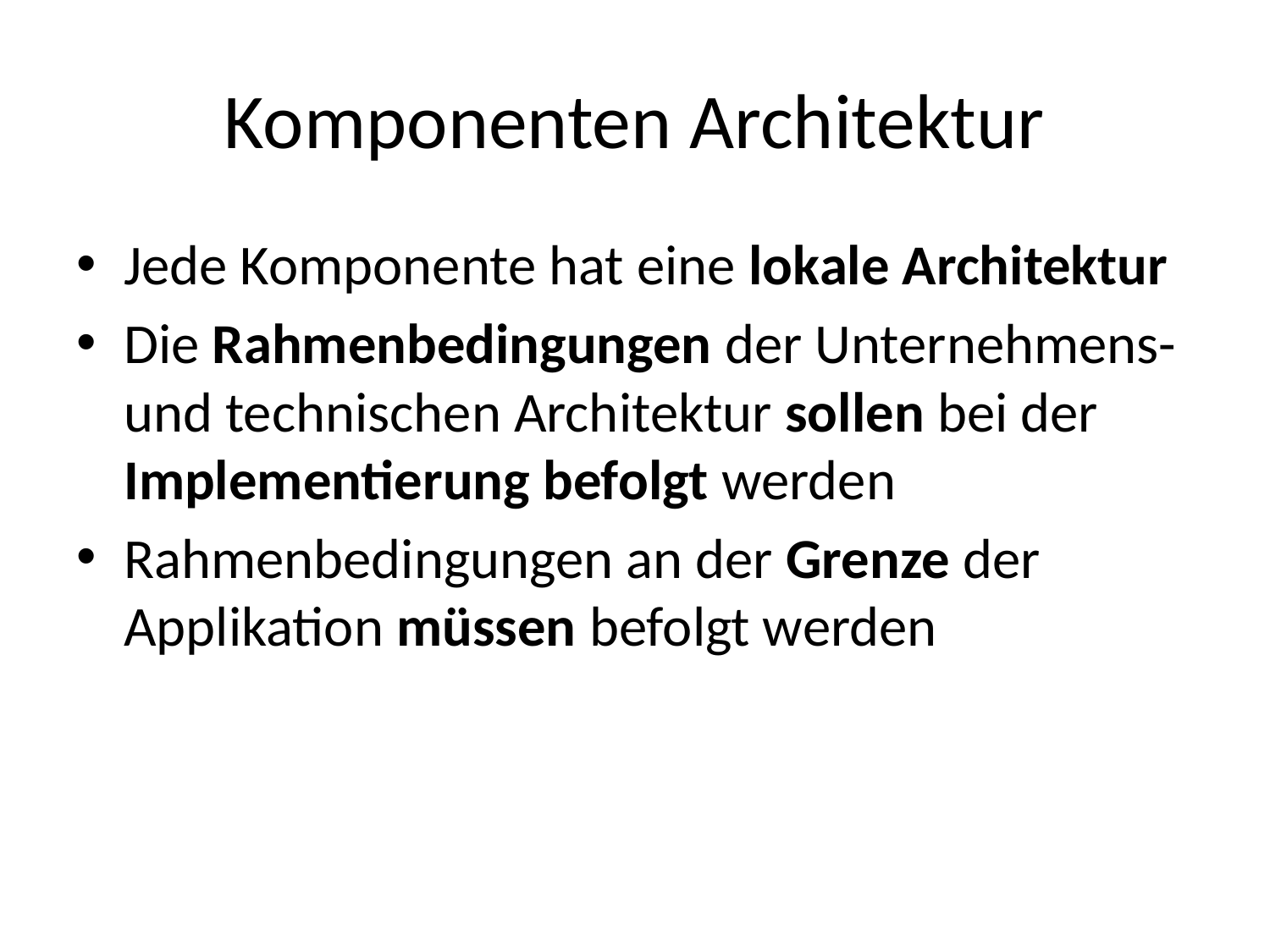

# Komponenten Architektur
Jede Komponente hat eine lokale Architektur
Die Rahmenbedingungen der Unternehmens- und technischen Architektur sollen bei der Implementierung befolgt werden
Rahmenbedingungen an der Grenze der Applikation müssen befolgt werden